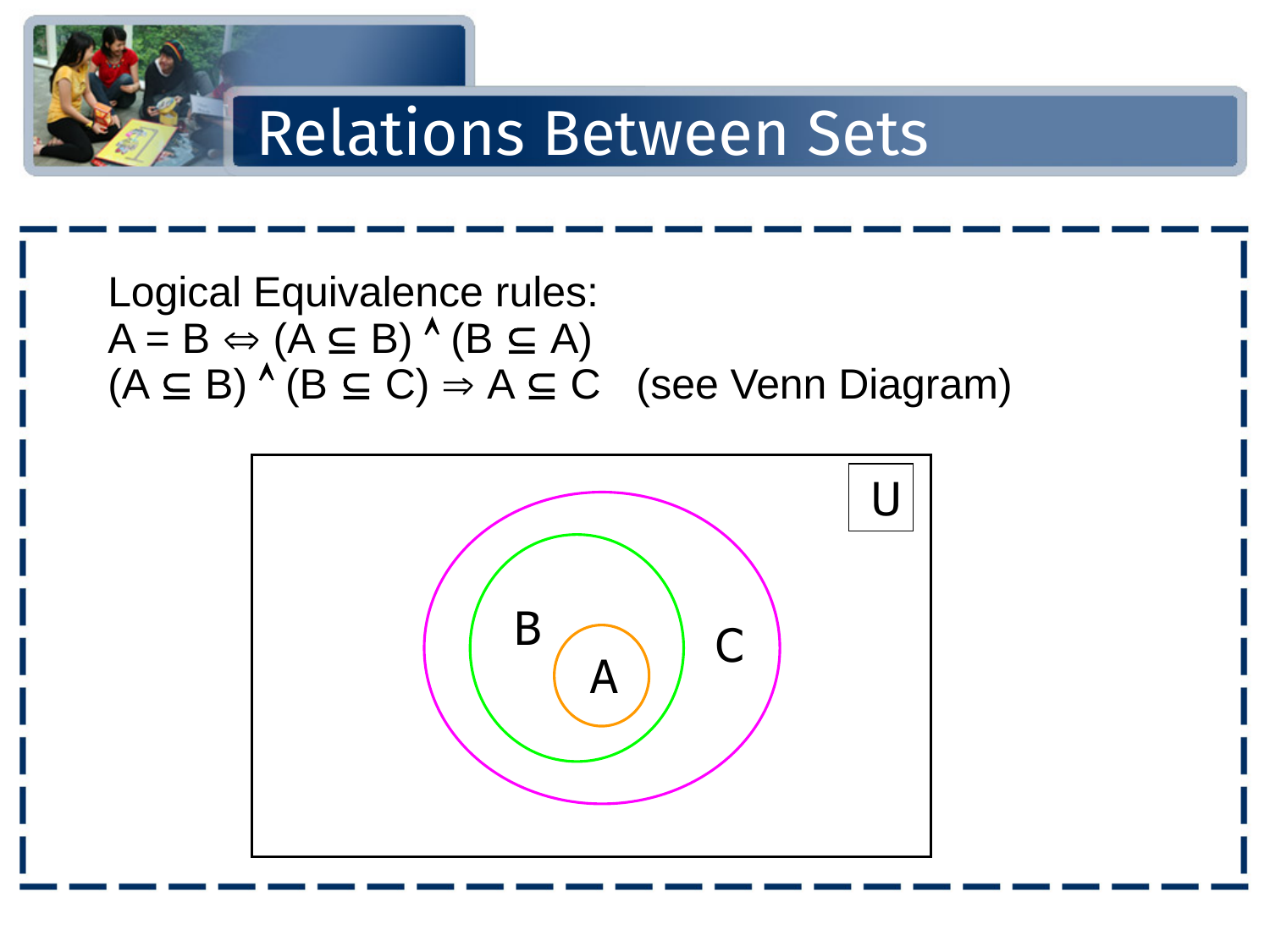

# Relations Between Sets
Logical Equivalence rules:
A = B ⇔ (A ⊆ B) ∧ (B ⊆ A)
(A ⊆ B) ∧ (B ⊆ C) ⇒ A ⊆ C   (see Venn Diagram)

U

C

B

A